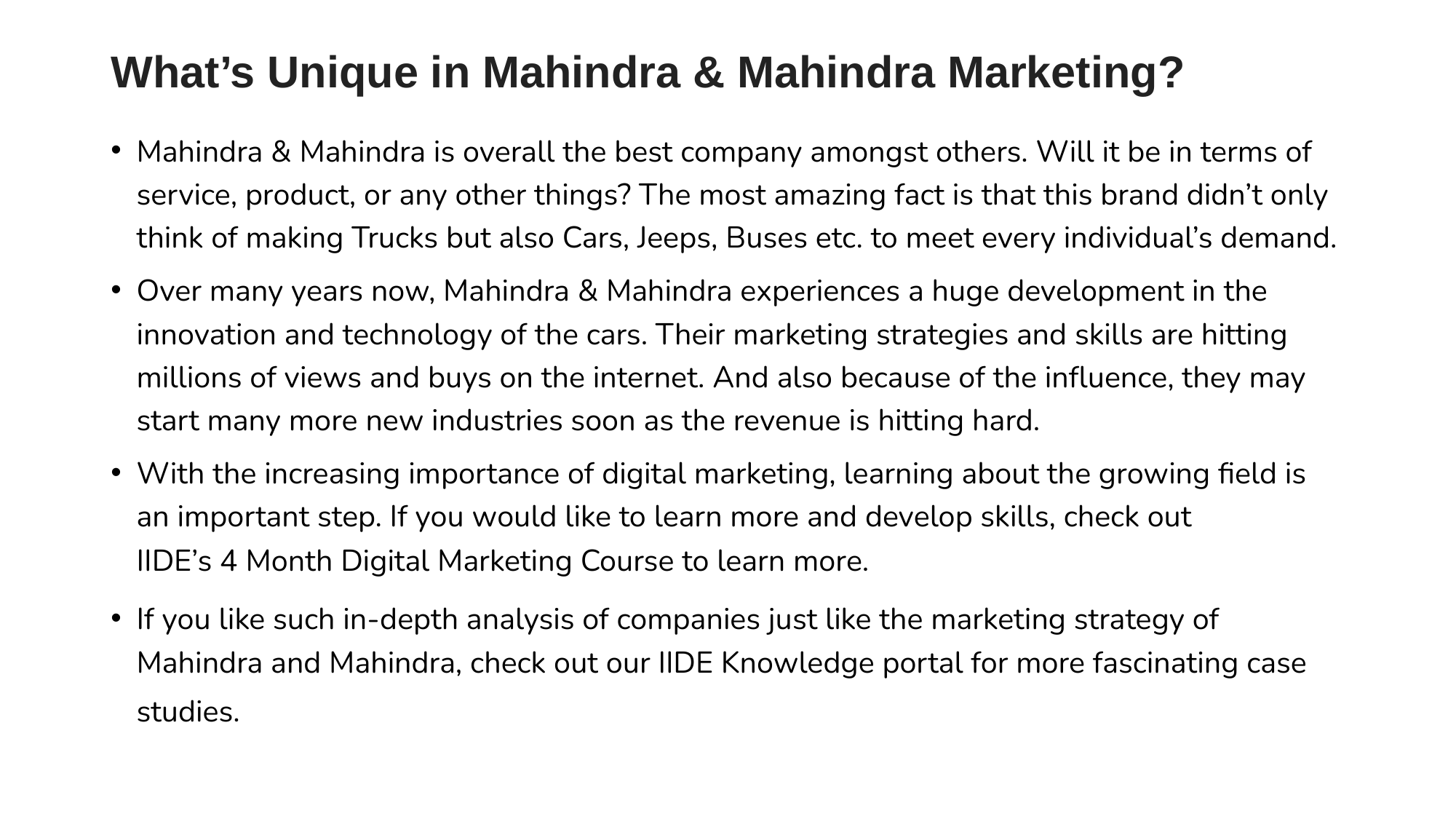

# What’s Unique in Mahindra & Mahindra Marketing?
Mahindra & Mahindra is overall the best company amongst others. Will it be in terms of service, product, or any other things? The most amazing fact is that this brand didn’t only think of making Trucks but also Cars, Jeeps, Buses etc. to meet every individual’s demand.
Over many years now, Mahindra & Mahindra experiences a huge development in the innovation and technology of the cars. Their marketing strategies and skills are hitting millions of views and buys on the internet. And also because of the influence, they may start many more new industries soon as the revenue is hitting hard.
With the increasing importance of digital marketing, learning about the growing field is an important step. If you would like to learn more and develop skills, check out IIDE’s 4 Month Digital Marketing Course to learn more.
If you like such in-depth analysis of companies just like the marketing strategy of Mahindra and Mahindra, check out our IIDE Knowledge portal for more fascinating case studies.